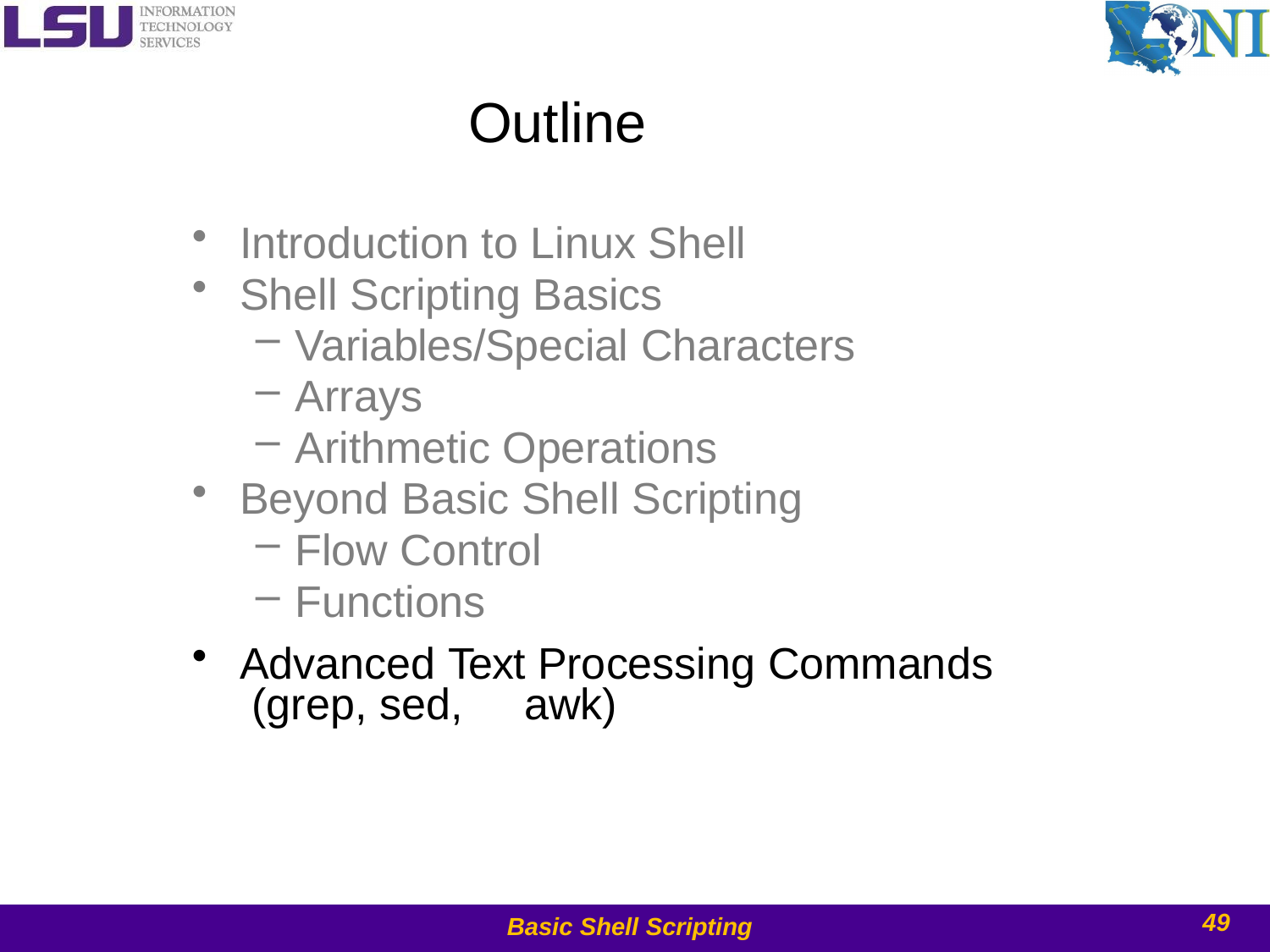

# Outline
Introduction to Linux Shell
Shell Scripting Basics
Variables/Special Characters
Arrays
Arithmetic Operations
Beyond Basic Shell Scripting
Flow Control
Functions
Advanced Text Processing Commands  (grep, sed,	awk)
49
Basic Shell Scripting